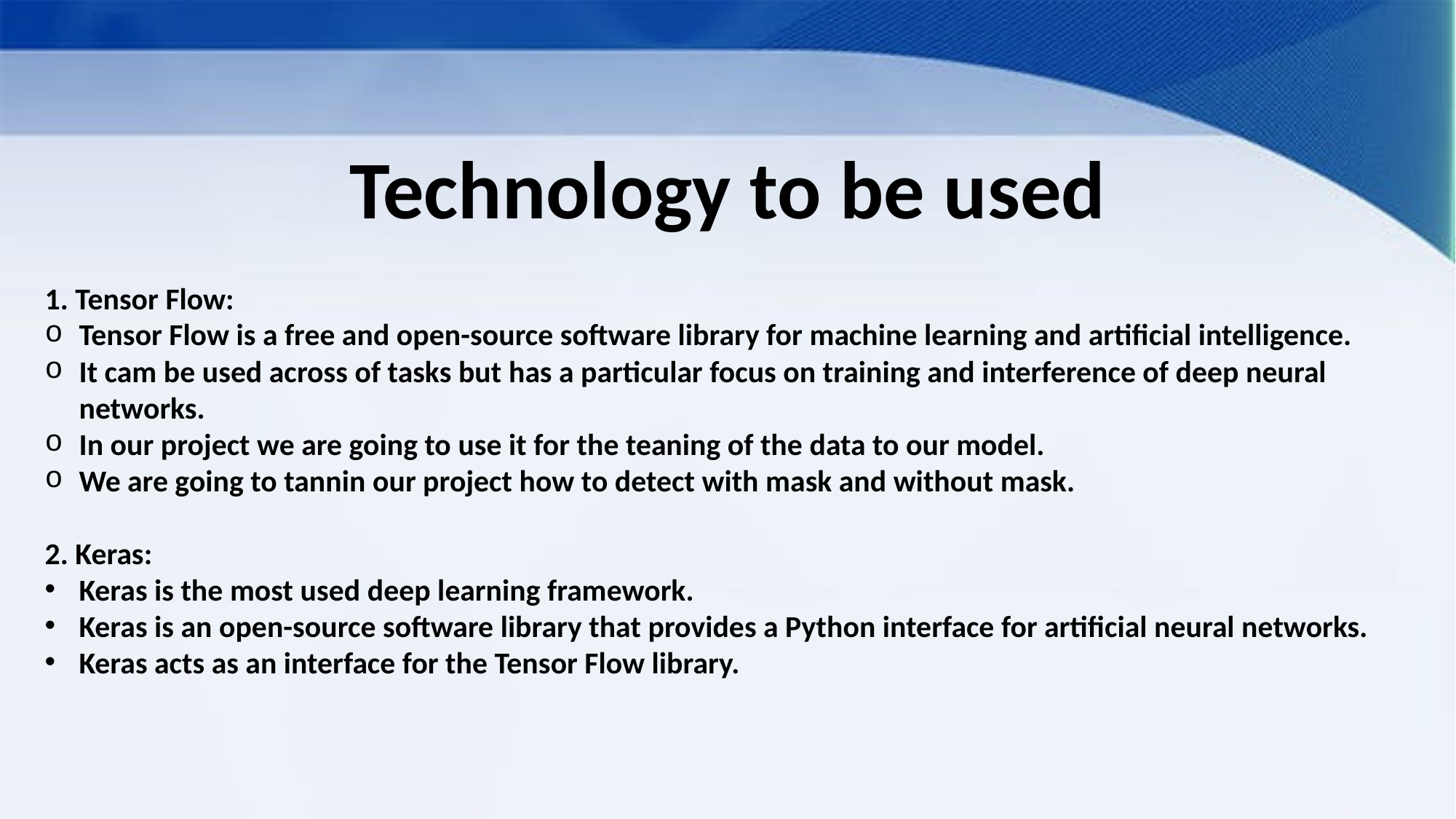

Technology to be used

1. Tensor Flow:
Tensor Flow is a free and open-source software library for machine learning and artificial intelligence.
It cam be used across of tasks but has a particular focus on training and interference of deep neural networks.
In our project we are going to use it for the teaning of the data to our model.
We are going to tannin our project how to detect with mask and without mask.

2. Keras:
Keras is the most used deep learning framework.
Keras is an open-source software library that provides a Python interface for artificial neural networks.
Keras acts as an interface for the Tensor Flow library.